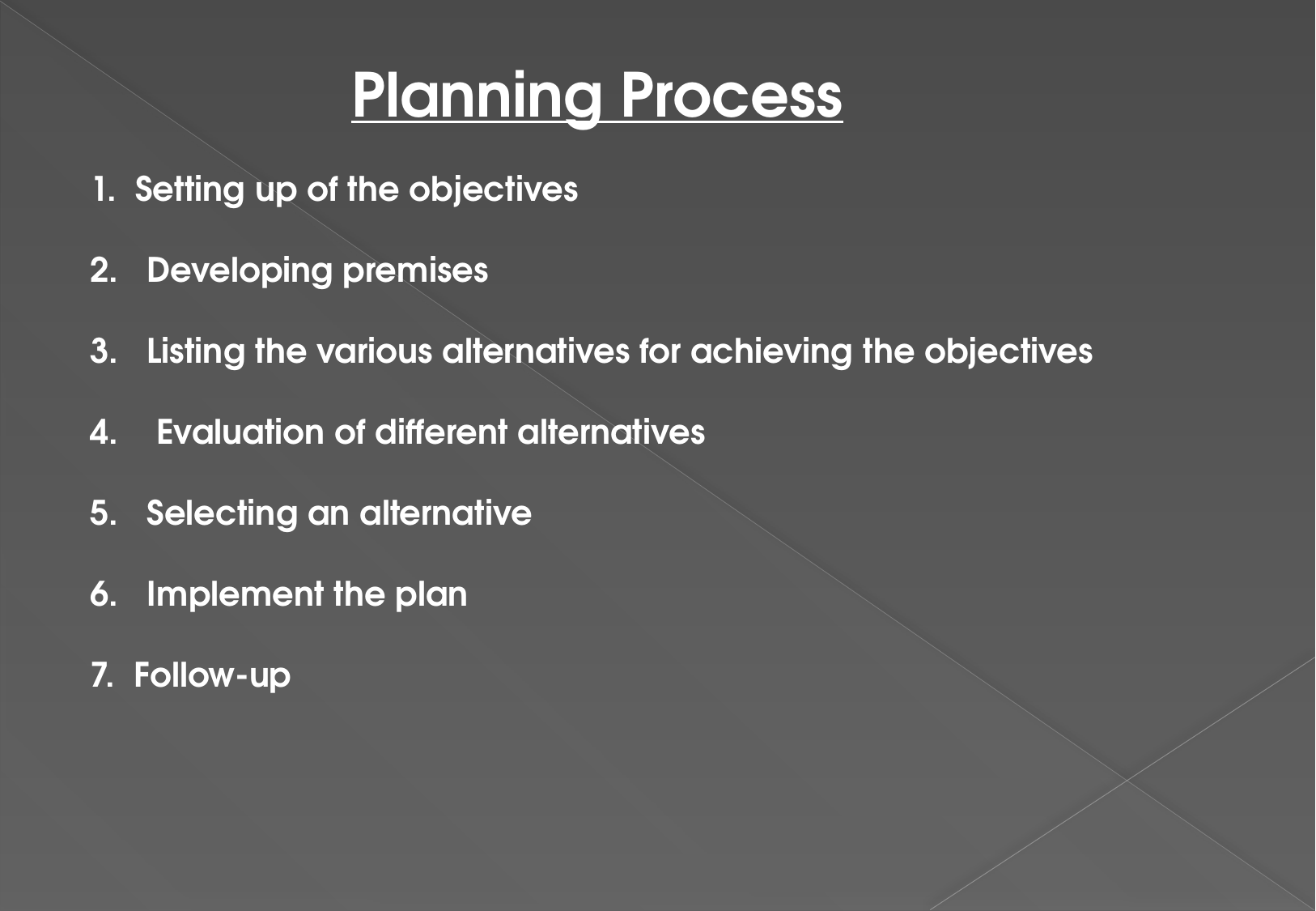

Planning Process
Setting up of the objectives

2.   Developing premises

3.   Listing the various alternatives for achieving the objectives

4.    Evaluation of different alternatives

5.   Selecting an alternative

6.   Implement the plan

7.  Follow-up